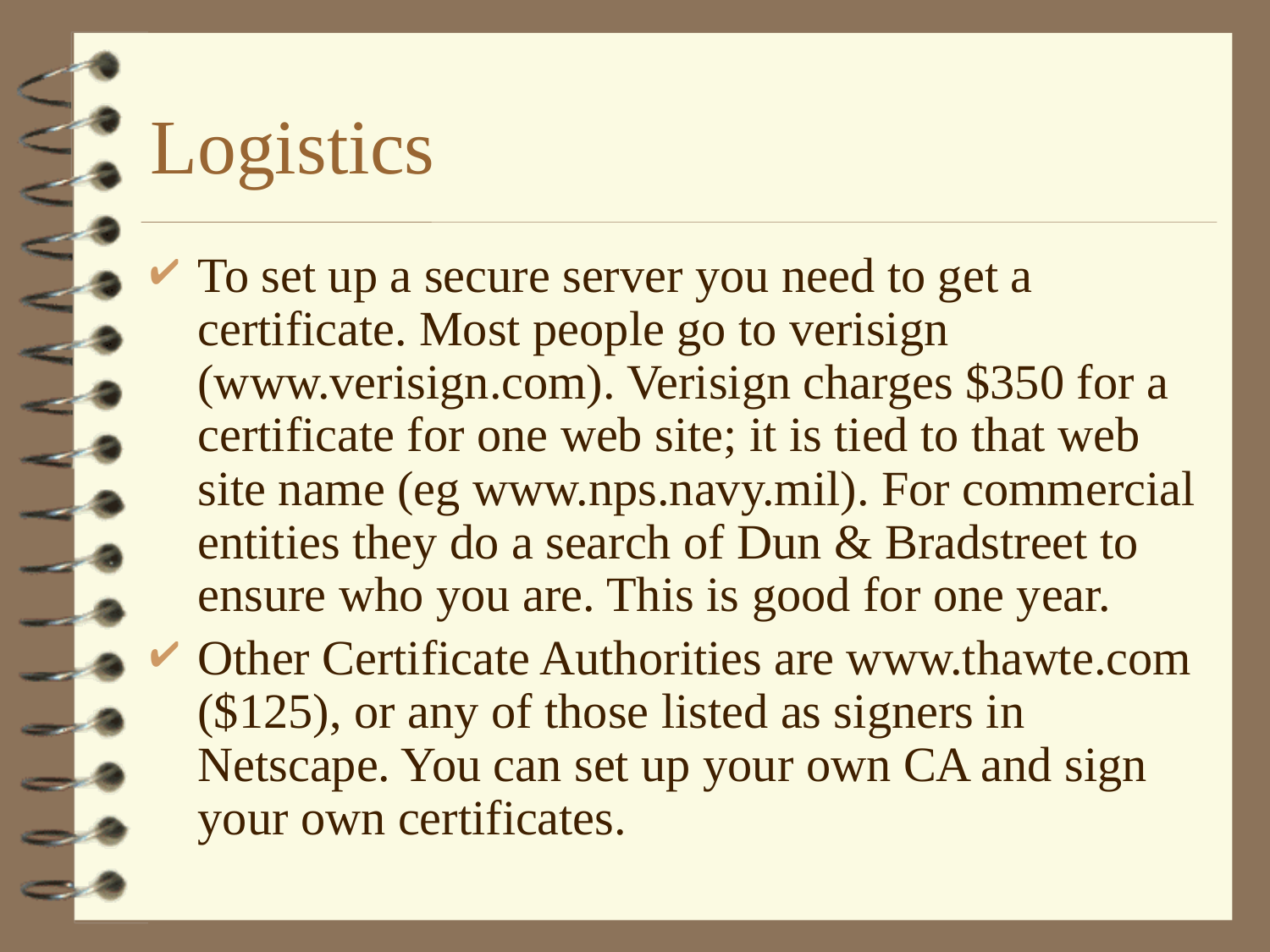

# Logistics
To set up a secure server you need to get a certificate. Most people go to verisign (www.verisign.com). Verisign charges $350 for a certificate for one web site; it is tied to that web site name (eg www.nps.navy.mil). For commercial entities they do a search of Dun & Bradstreet to ensure who you are. This is good for one year.
Other Certificate Authorities are www.thawte.com ($125), or any of those listed as signers in Netscape. You can set up your own CA and sign your own certificates.
21